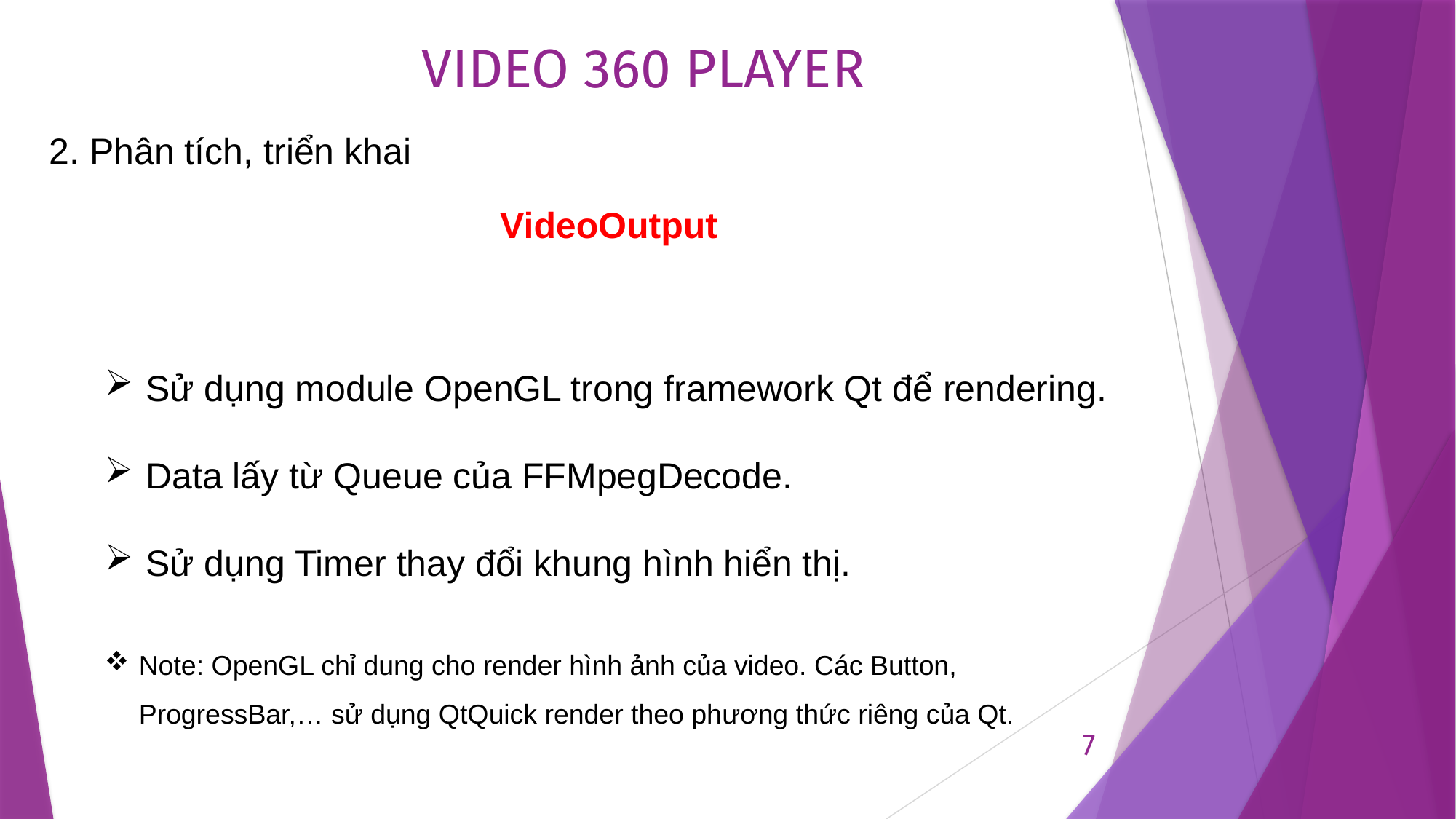

2. Phân tích, triển khai
VideoOutput
Sử dụng module OpenGL trong framework Qt để rendering.
Data lấy từ Queue của FFMpegDecode.
Sử dụng Timer thay đổi khung hình hiển thị.
Note: OpenGL chỉ dung cho render hình ảnh của video. Các Button, ProgressBar,… sử dụng QtQuick render theo phương thức riêng của Qt.
7